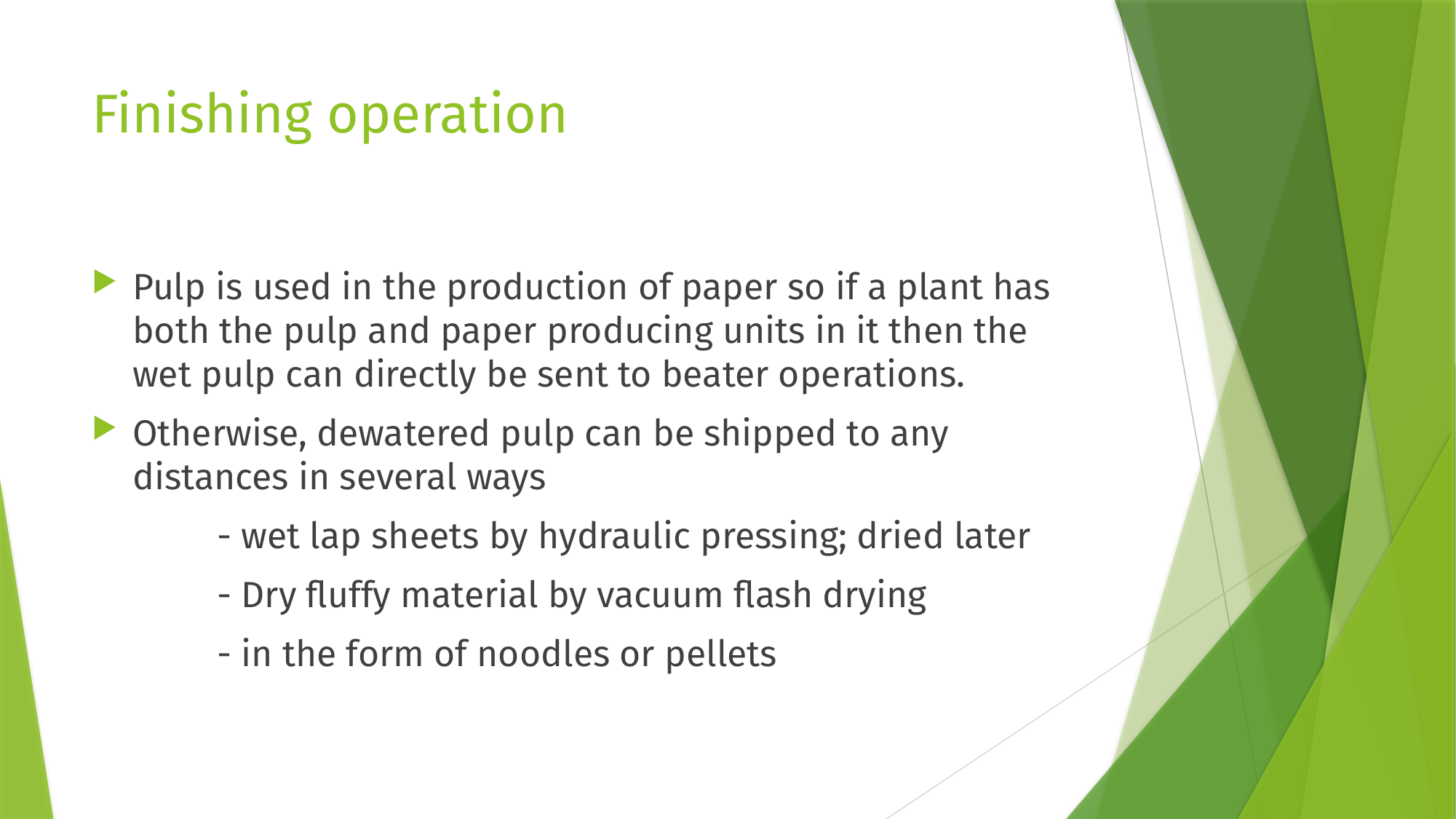

# Finishing operation
Pulp is used in the production of paper so if a plant has both the pulp and paper producing units in it then the wet pulp can directly be sent to beater operations.
Otherwise, dewatered pulp can be shipped to any distances in several ways
             - wet lap sheets by hydraulic pressing; dried later
             - Dry fluffy material by vacuum flash drying
             - in the form of noodles or pellets